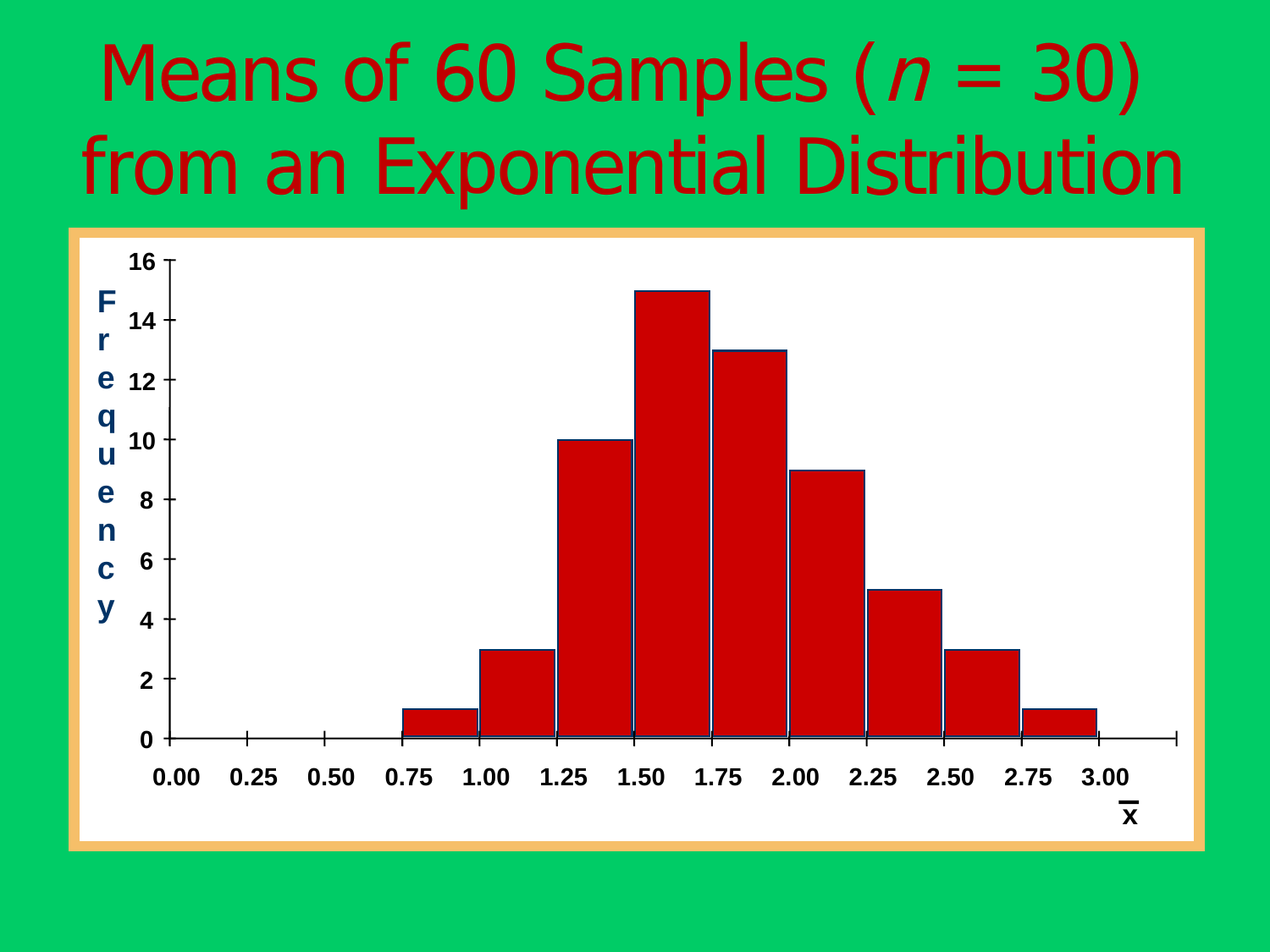

# Means of 60 Samples (n = 30) from an Exponential Distribution

16

14

12

10

8

6

4

2

0

0.00
0.25
0.50
0.75
1.00
1.25
1.50
1.75
2.00
2.25
2.50
2.75
3.00
F
r
e
q
u
e
n
c
y
x